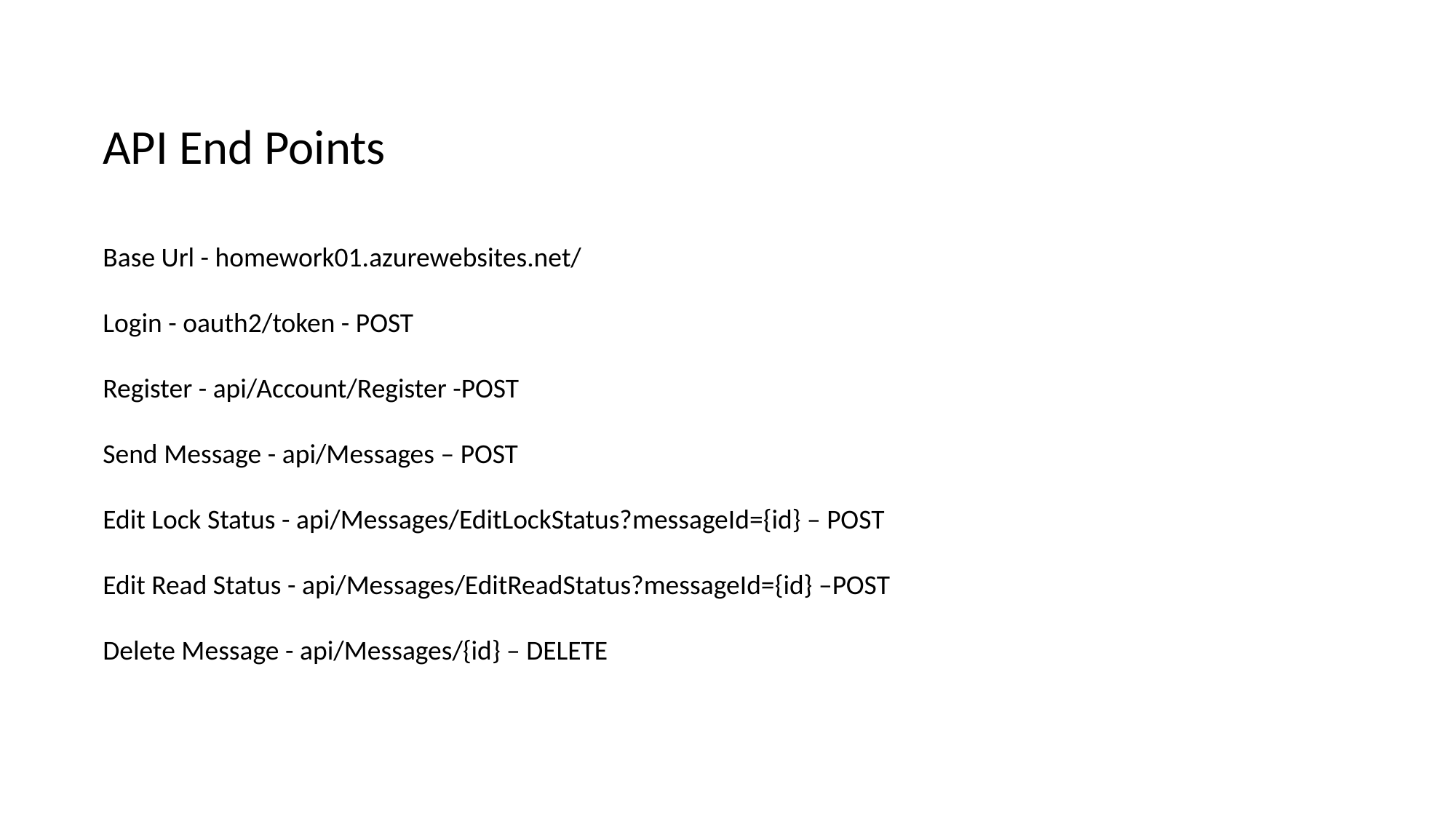

API End Points

Base Url - homework01.azurewebsites.net/

Login - oauth2/token - POST

Register - api/Account/Register -POST

Send Message - api/Messages – POST

Edit Lock Status - api/Messages/EditLockStatus?messageId={id} – POST

Edit Read Status - api/Messages/EditReadStatus?messageId={id} –POST

Delete Message - api/Messages/{id} – DELETE